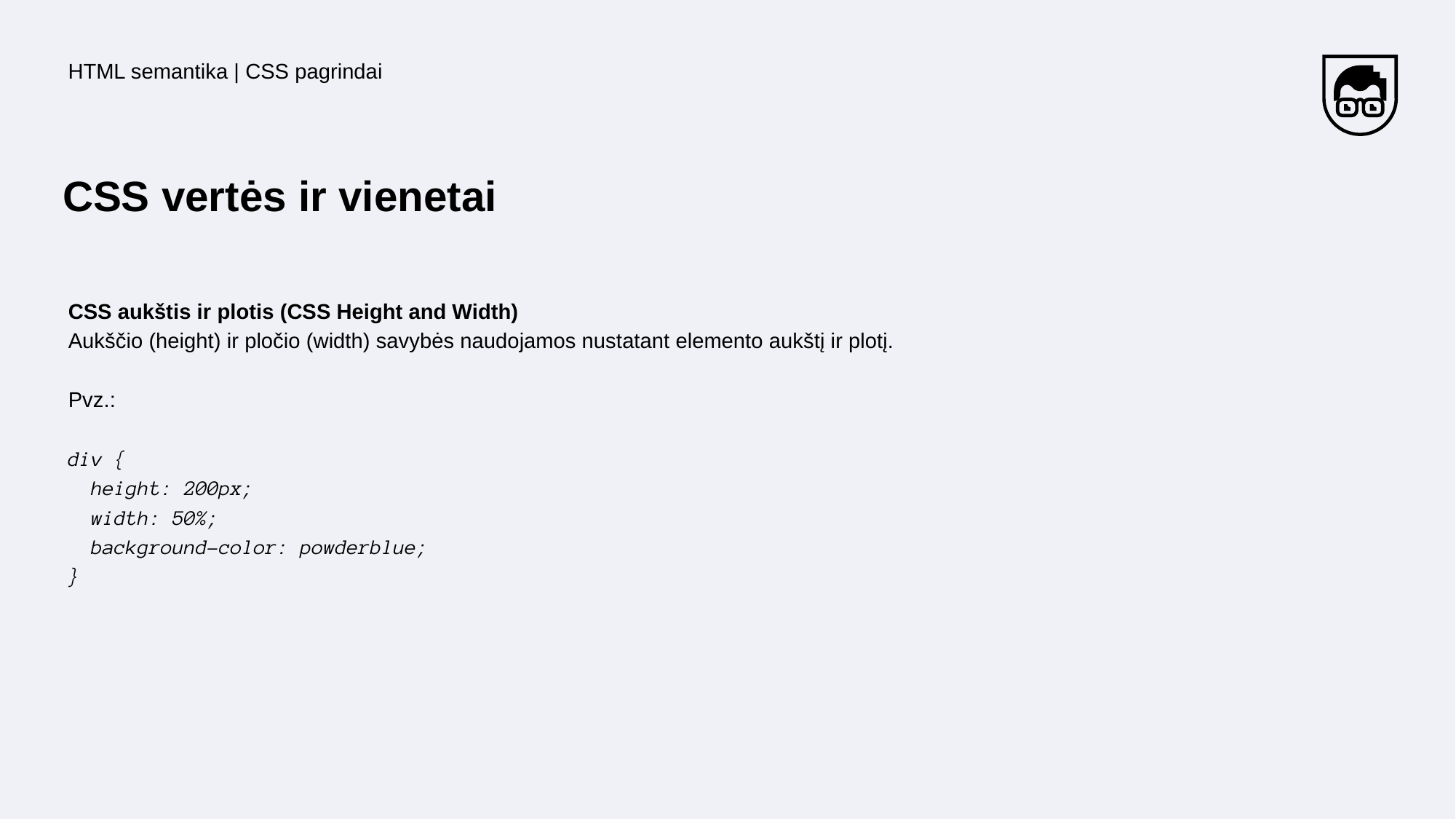

HTML semantika | CSS pagrindai
# CSS vertės ir vienetai
CSS aukštis ir plotis (CSS Height and Width)
Aukščio (height) ir pločio (width) savybės naudojamos nustatant elemento aukštį ir plotį.

Pvz.:

div {
  height: 200px;
  width: 50%;
  background-color: powderblue;
}